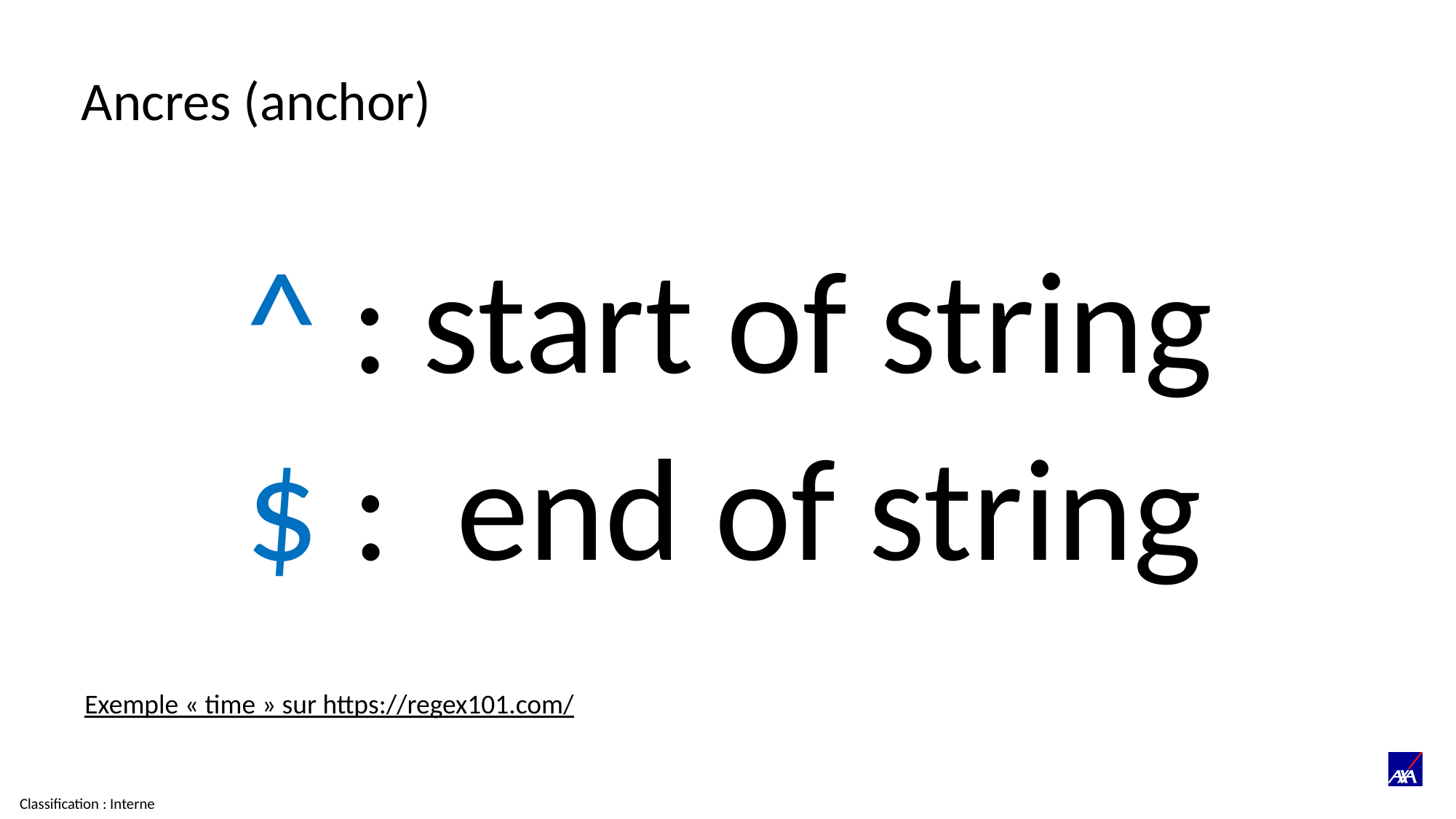

Ancres (anchor)
^ : start of string
$ :  end of string
Exemple « time » sur https://regex101.com/